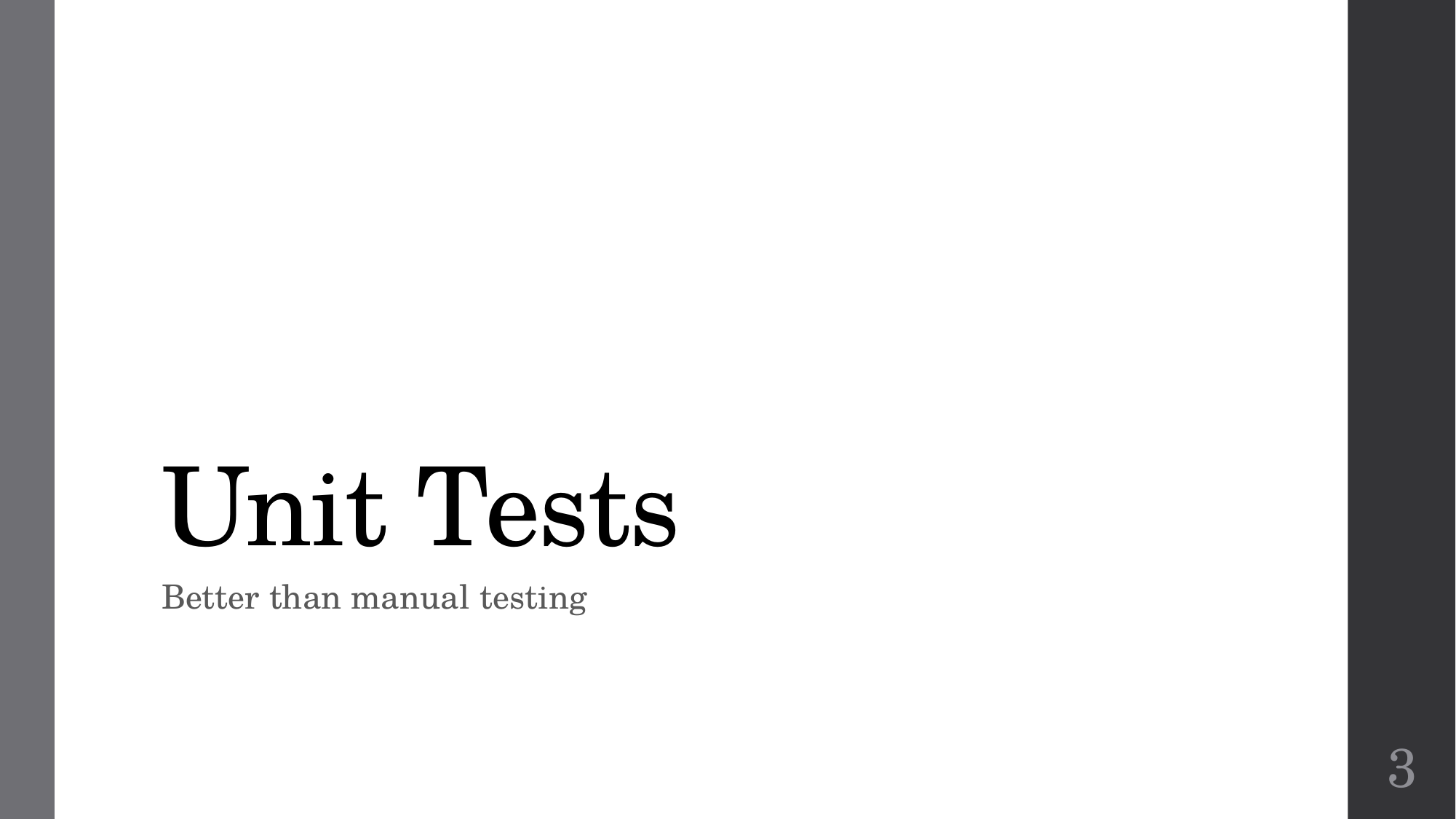

# Unit Tests
Better than manual testing
3